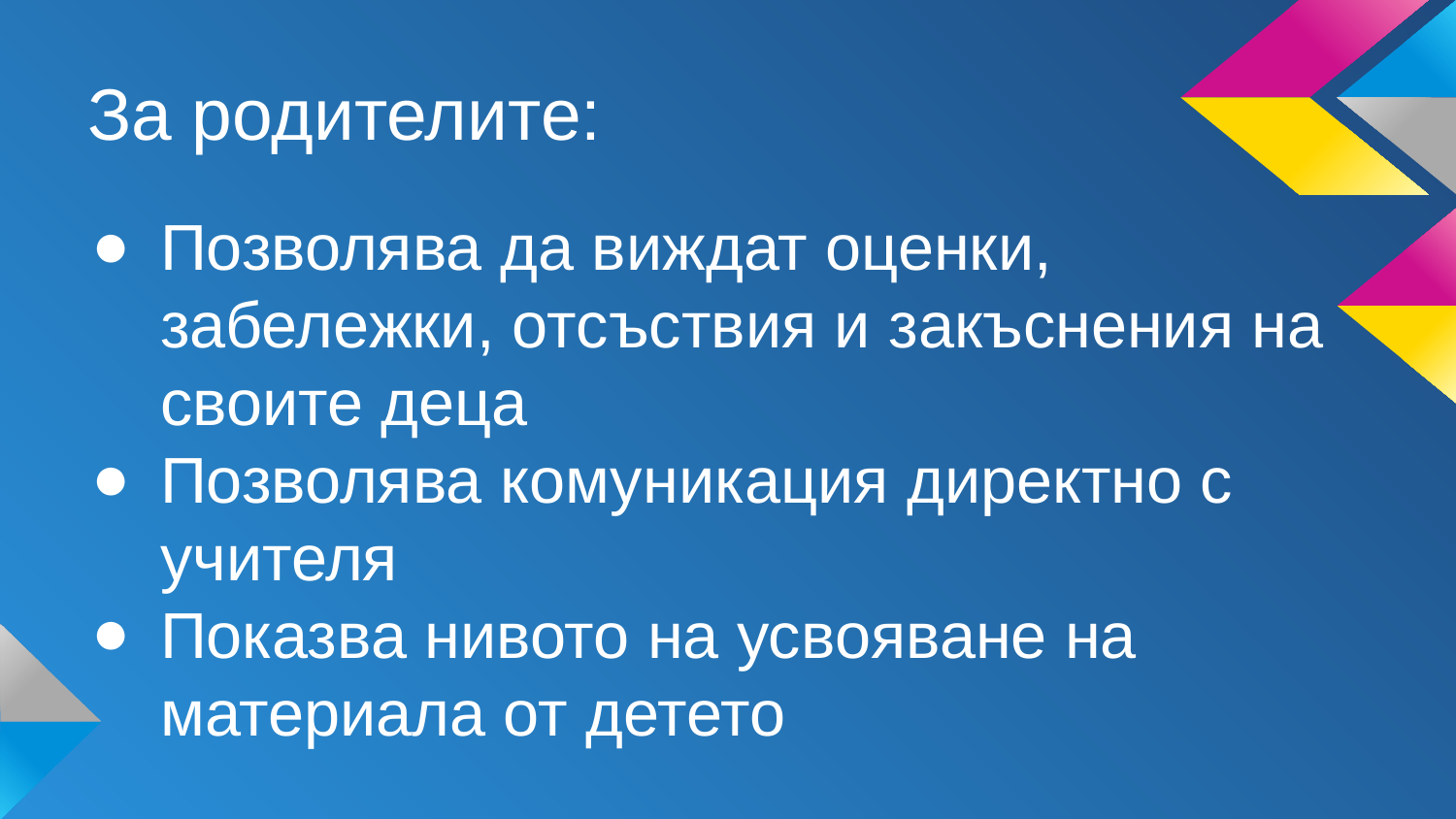

# За родителите:
Позволява да виждат оценки, забележки, отсъствия и закъснения на своите деца
Позволява комуникация директно с учителя
Показва нивото на усвояване на материала от детето